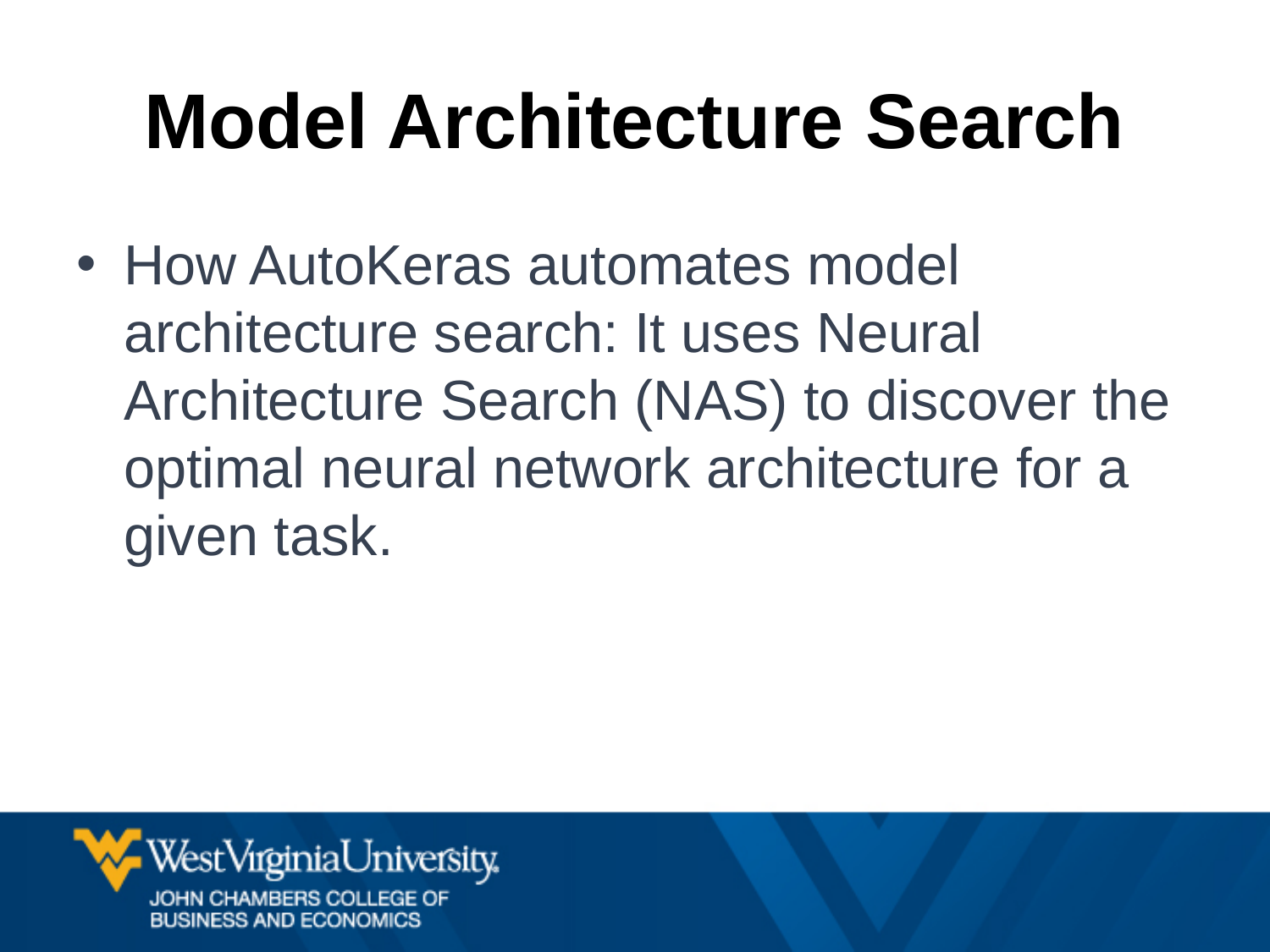

# Model Architecture Search
How AutoKeras automates model architecture search: It uses Neural Architecture Search (NAS) to discover the optimal neural network architecture for a given task.